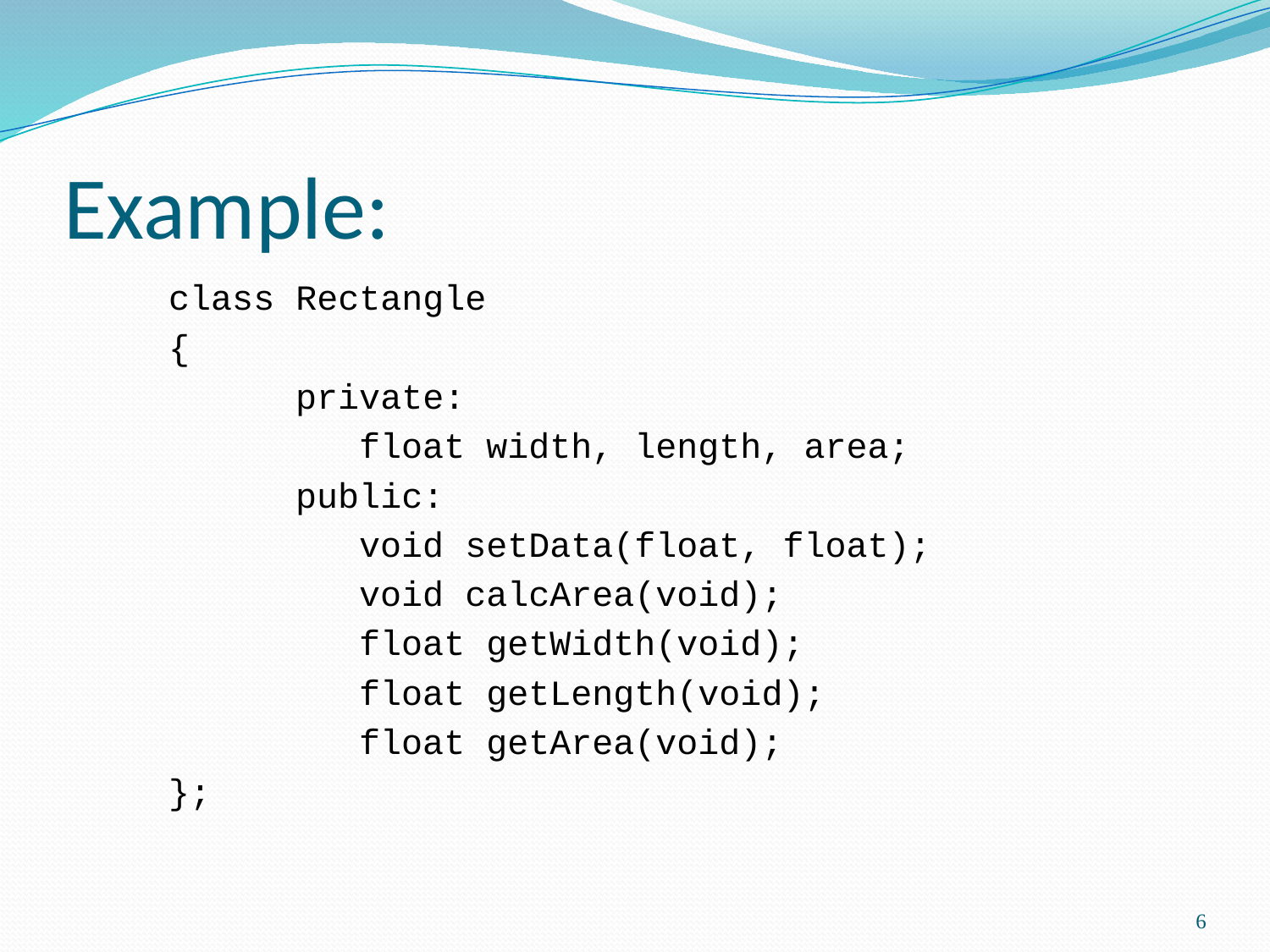

# Example:
class Rectangle
{
      private:
         float width, length, area;
      public:
         void setData(float, float);
         void calcArea(void);
         float getWidth(void);
         float getLength(void);
         float getArea(void);
};
6